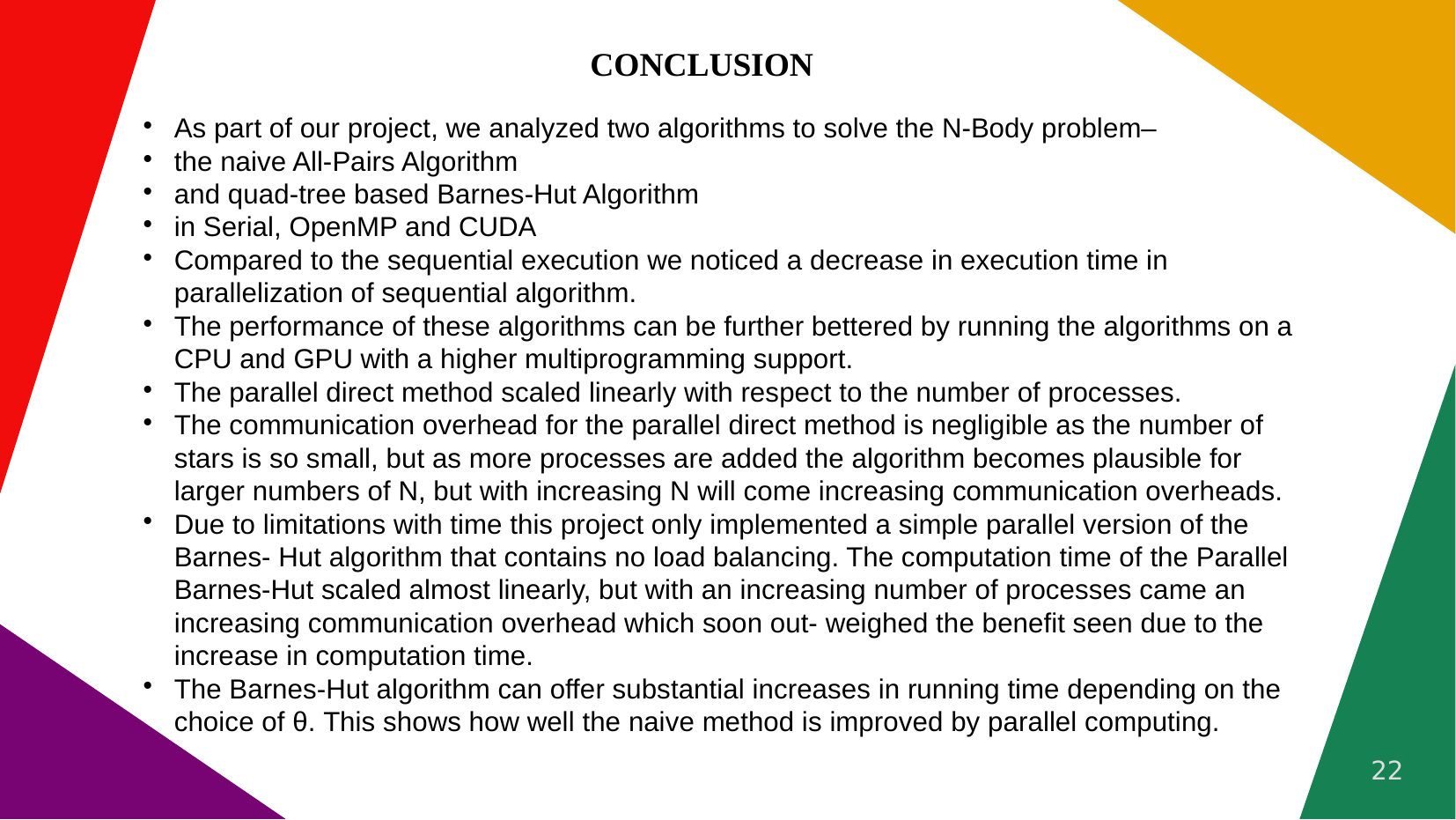

# CONCLUSION
As part of our project, we analyzed two algorithms to solve the N-Body problem–
the naive All-Pairs Algorithm
and quad-tree based Barnes-Hut Algorithm
in Serial, OpenMP and CUDA
Compared to the sequential execution we noticed a decrease in execution time in parallelization of sequential algorithm.
The performance of these algorithms can be further bettered by running the algorithms on a CPU and GPU with a higher multiprogramming support.
The parallel direct method scaled linearly with respect to the number of processes.
The communication overhead for the parallel direct method is negligible as the number of stars is so small, but as more processes are added the algorithm becomes plausible for larger numbers of N, but with increasing N will come increasing communication overheads.
Due to limitations with time this project only implemented a simple parallel version of the Barnes- Hut algorithm that contains no load balancing. The computation time of the Parallel Barnes-Hut scaled almost linearly, but with an increasing number of processes came an increasing communication overhead which soon out- weighed the benefit seen due to the increase in computation time.
The Barnes-Hut algorithm can offer substantial increases in running time depending on the choice of θ. This shows how well the naive method is improved by parallel computing.
22